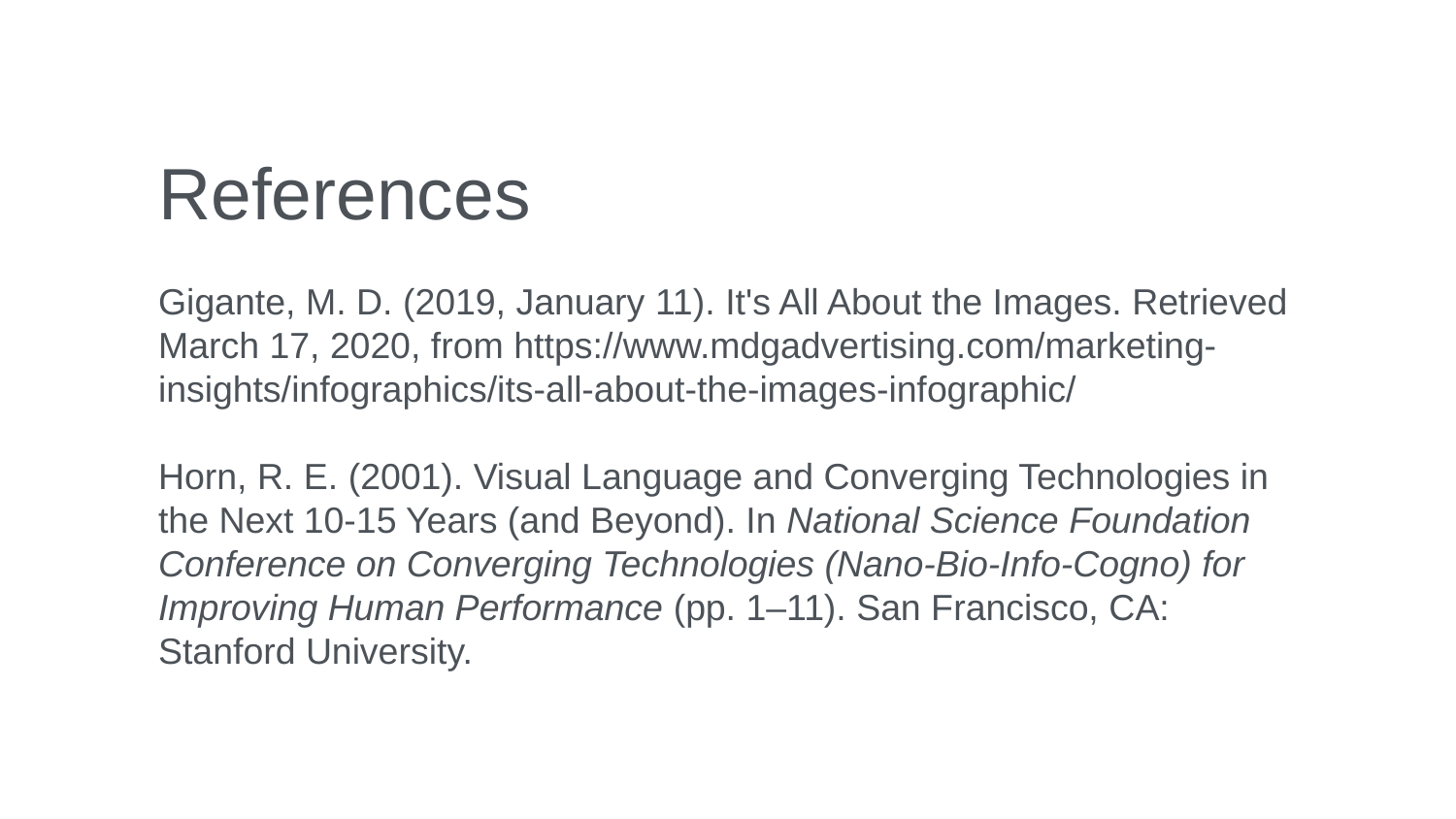

References

Gigante, M. D. (2019, January 11). It's All About the Images. Retrieved March 17, 2020, from https://www.mdgadvertising.com/marketing-insights/infographics/its-all-about-the-images-infographic/

Horn, R. E. (2001). Visual Language and Converging Technologies in the Next 10-15 Years (and Beyond). In National Science Foundation Conference on Converging Technologies (Nano-Bio-Info-Cogno) for Improving Human Performance (pp. 1–11). San Francisco, CA: Stanford University.